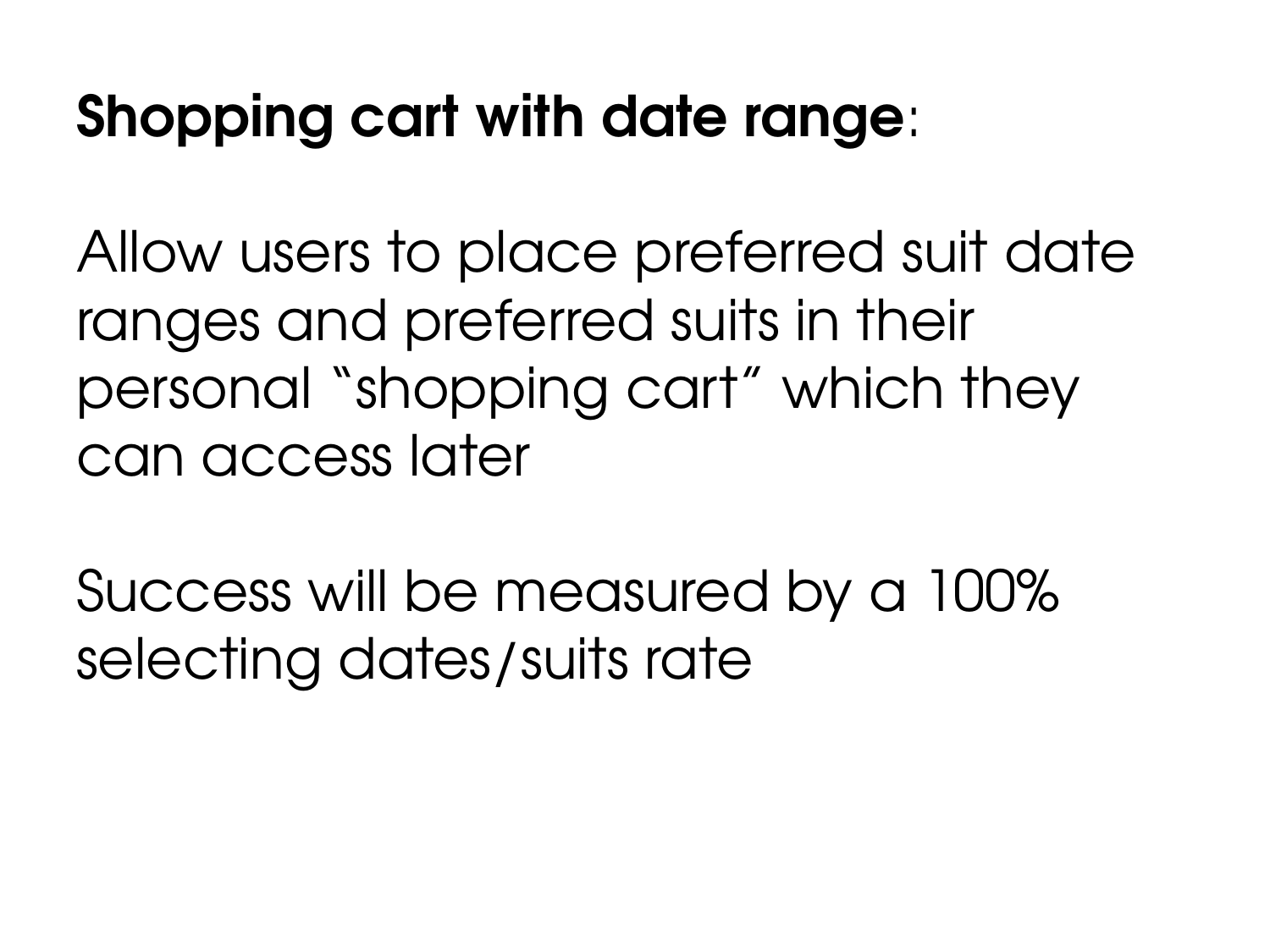

Shopping cart with date range:
Allow users to place preferred suit date ranges and preferred suits in their personal “shopping cart” which they can access later
Success will be measured by a 100% selecting dates/suits rate